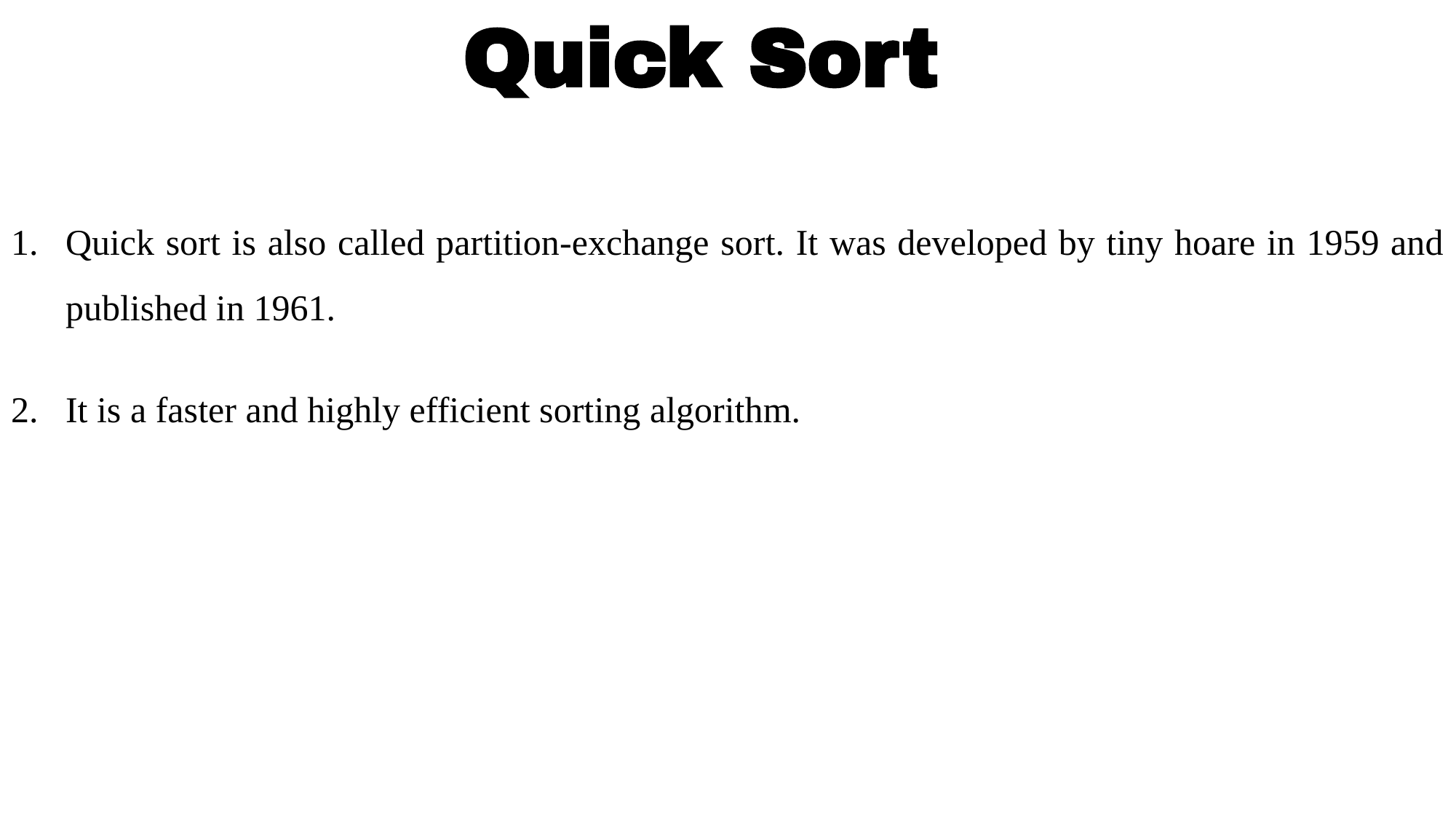

# Quick Sort
Quick sort is also called partition-exchange sort. It was developed by tiny hoare in 1959 and published in 1961.
It is a faster and highly efficient sorting algorithm.